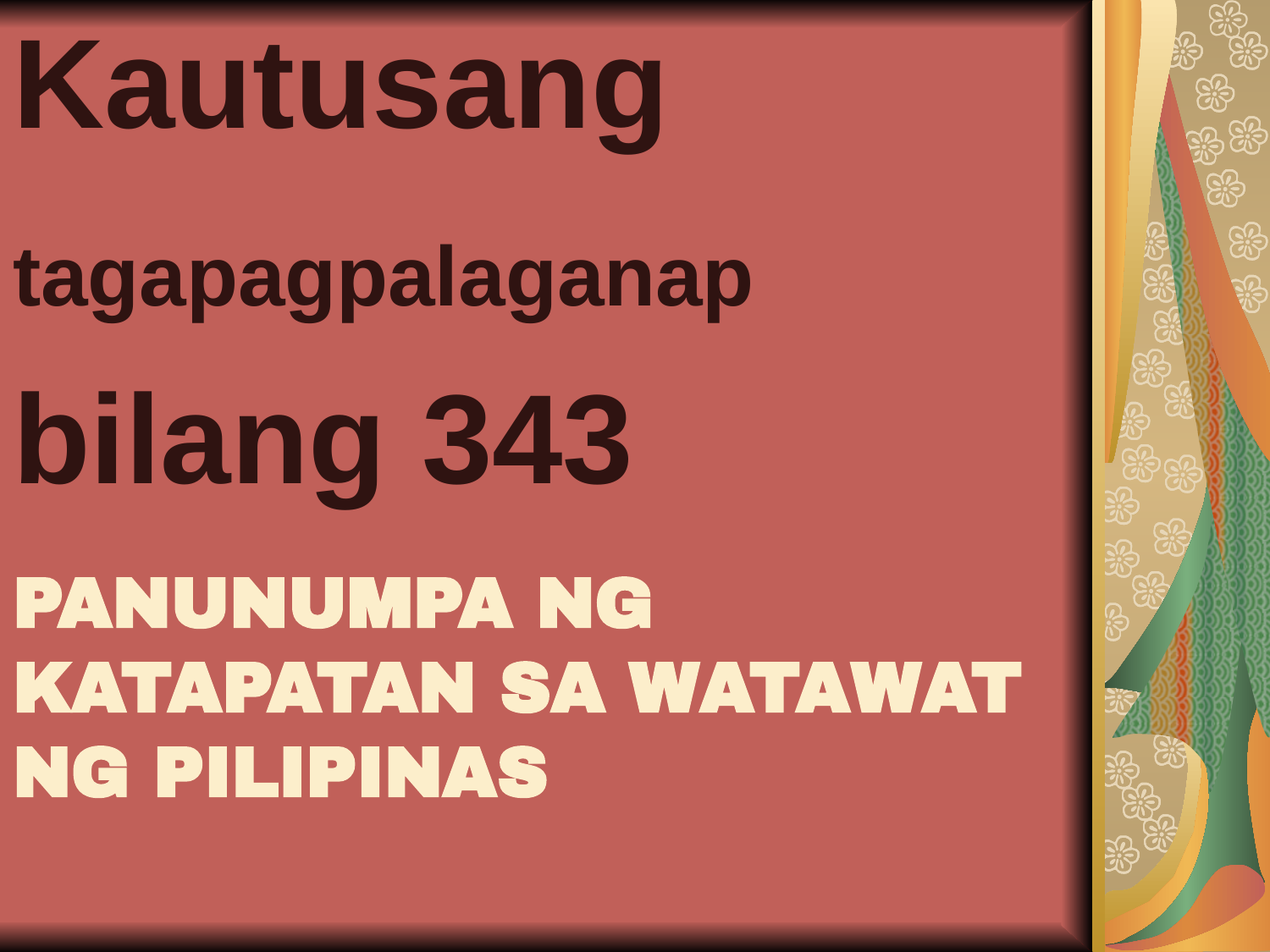

Kautusang
tagapagpalaganap
bilang 343
# Panunumpa ng katapatan sa watawat ng pilipinas